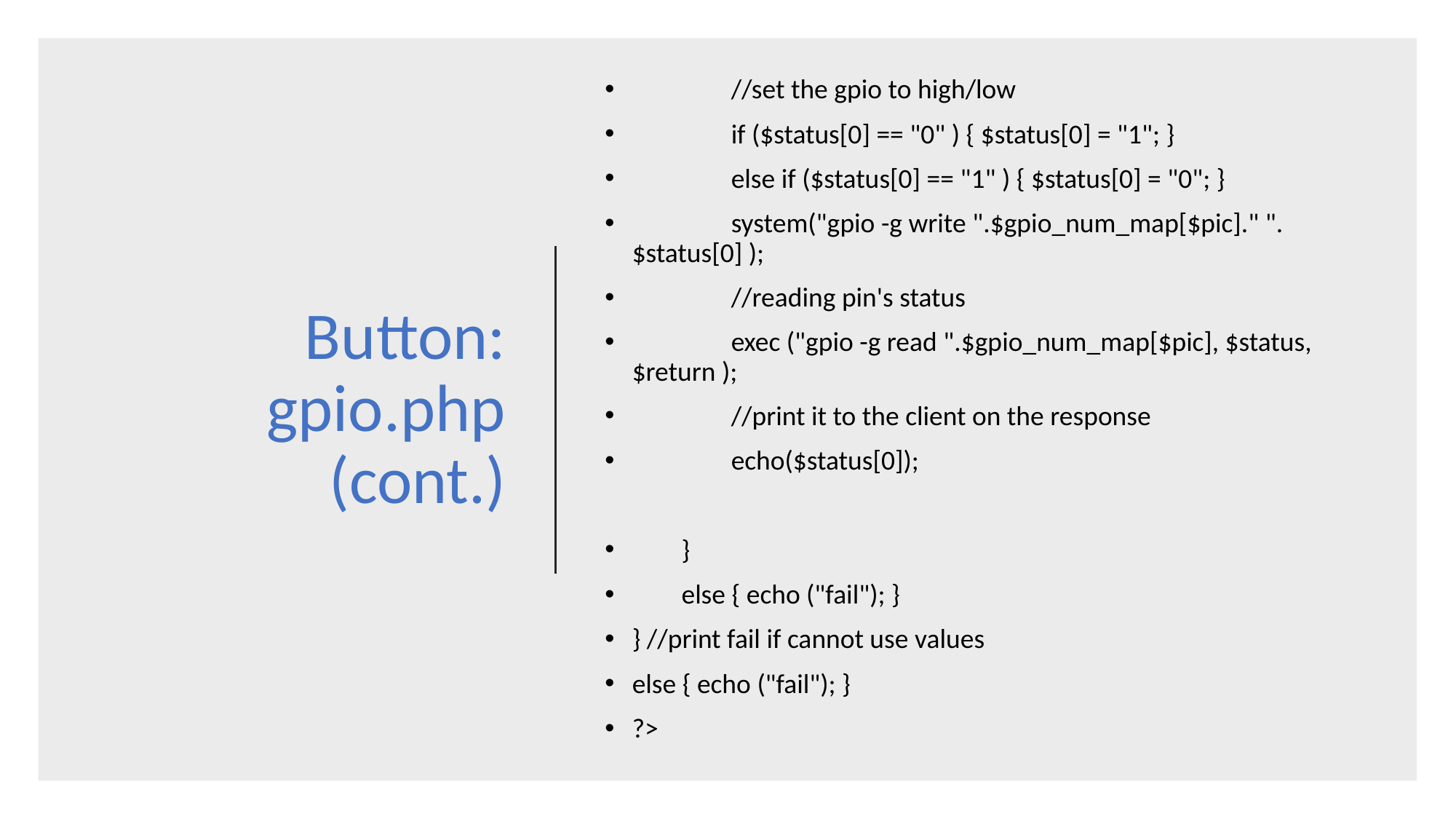

//set the gpio to high/low
                if ($status[0] == "0" ) { $status[0] = "1"; }
                else if ($status[0] == "1" ) { $status[0] = "0"; }
                system("gpio -g write ".$gpio_num_map[$pic]." ".$status[0] );
                //reading pin's status
                exec ("gpio -g read ".$gpio_num_map[$pic], $status, $return );
                //print it to the client on the response
                echo($status[0]);

        }
        else { echo ("fail"); }
} //print fail if cannot use values
else { echo ("fail"); }
?>

# Button: gpio.php (cont.)